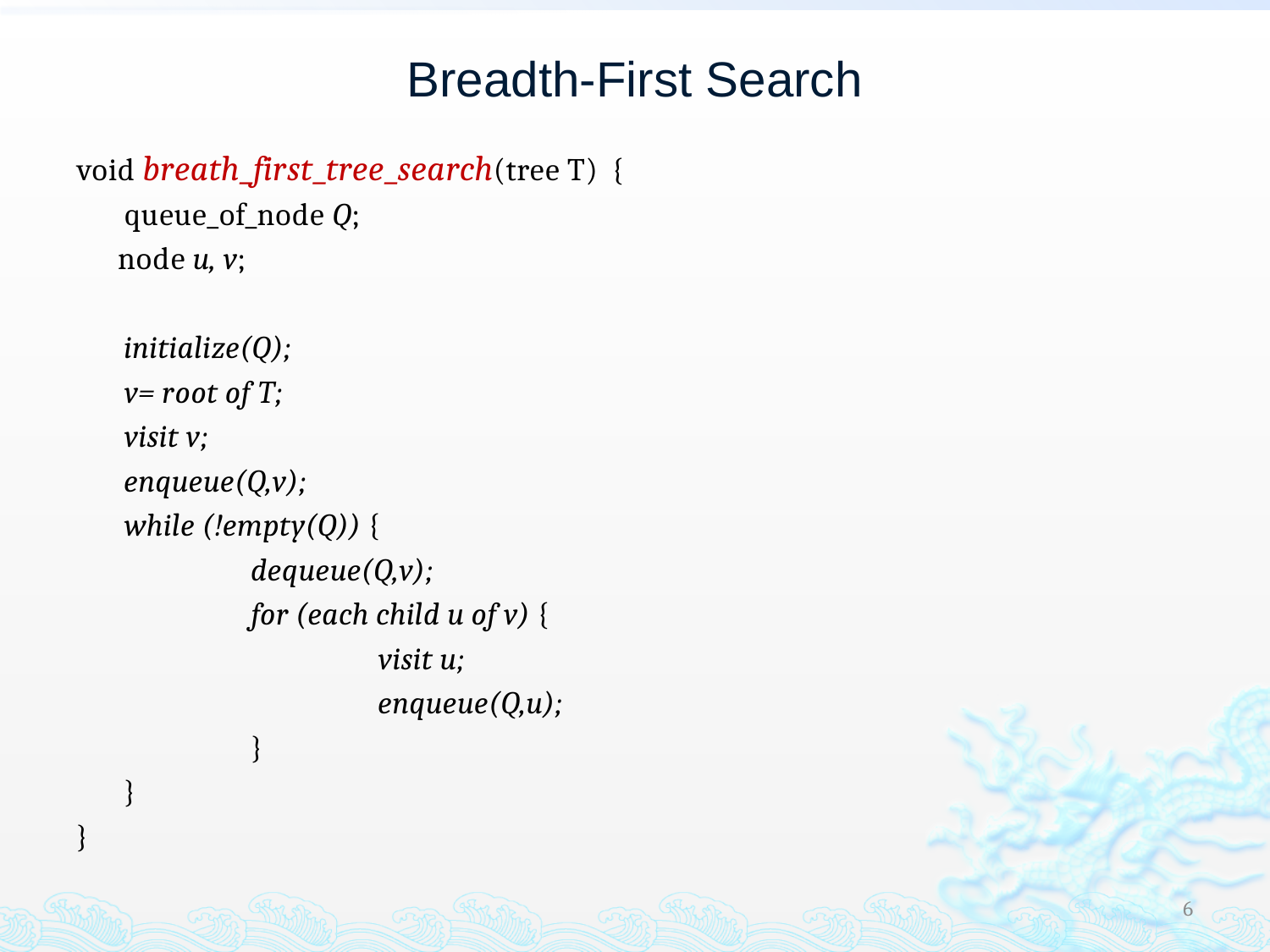

# Breadth-First Search
void breath_first_tree_search(tree T)  {
 	queue_of_node Q;
      node u, v;

	initialize(Q);
	v= root of T;
	visit v;
	enqueue(Q,v);
	while (!empty(Q)) {
		dequeue(Q,v);
		for (each child u of v) {
			visit u;
			enqueue(Q,u);
		}
	}
}

6